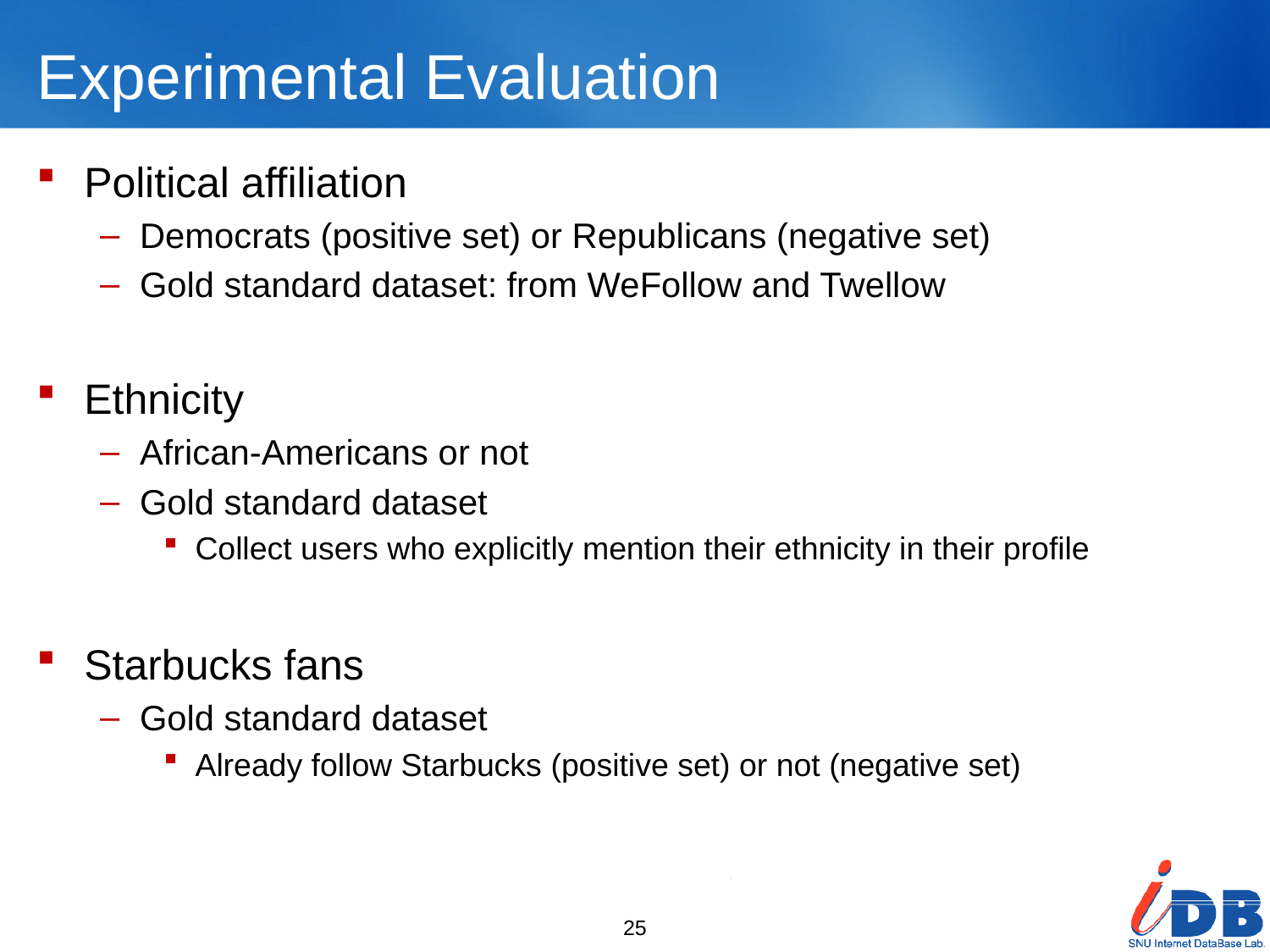

# Experimental Evaluation
Political affiliation
Democrats (positive set) or Republicans (negative set)
Gold standard dataset: from WeFollow and Twellow

Ethnicity
African-Americans or not
Gold standard dataset
Collect users who explicitly mention their ethnicity in their profile

Starbucks fans
Gold standard dataset
Already follow Starbucks (positive set) or not (negative set)
25